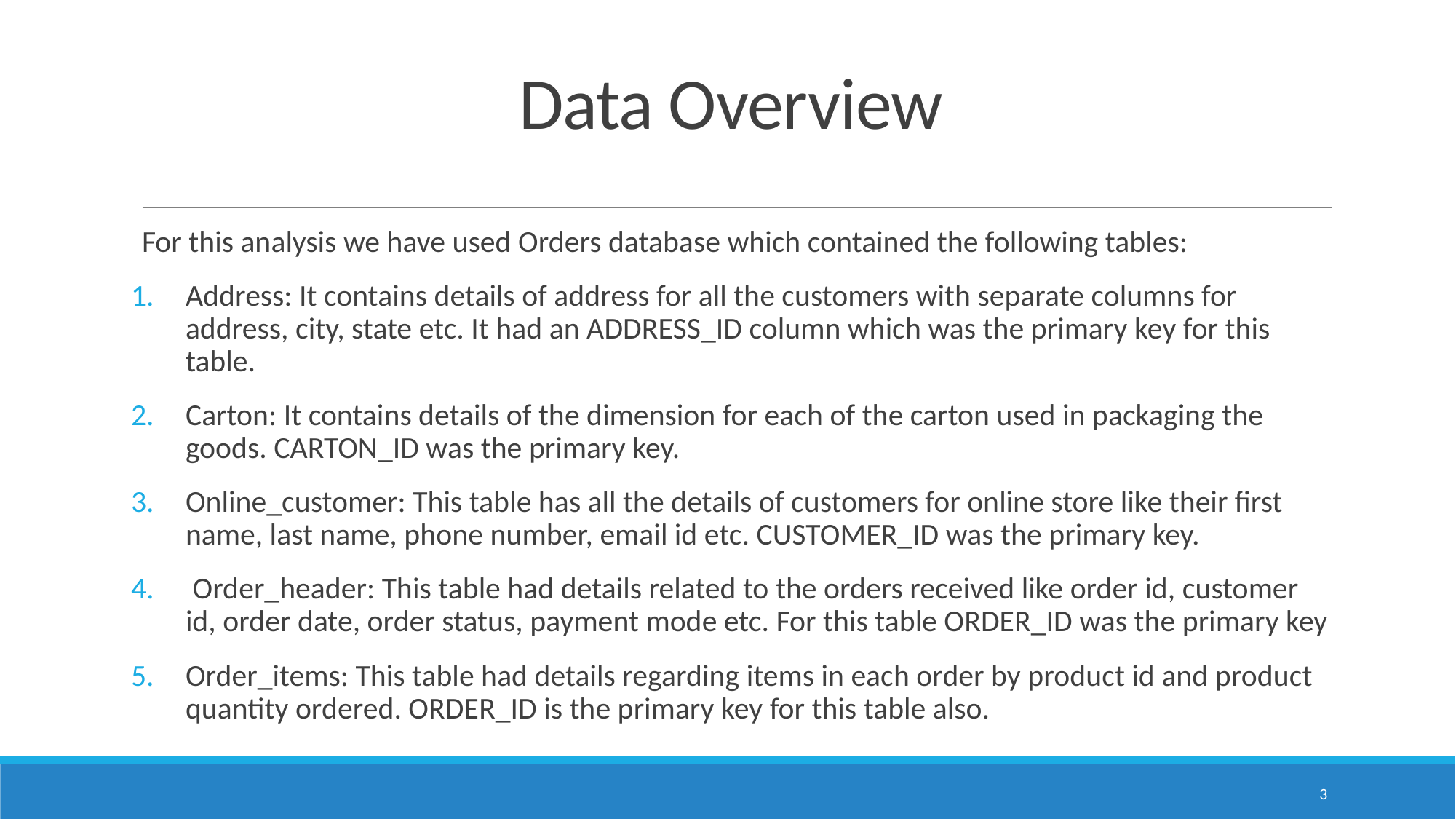

# Data Overview
For this analysis we have used Orders database which contained the following tables:
Address: It contains details of address for all the customers with separate columns for address, city, state etc. It had an ADDRESS_ID column which was the primary key for this table.
Carton: It contains details of the dimension for each of the carton used in packaging the goods. CARTON_ID was the primary key.
Online_customer: This table has all the details of customers for online store like their first name, last name, phone number, email id etc. CUSTOMER_ID was the primary key.
 Order_header: This table had details related to the orders received like order id, customer id, order date, order status, payment mode etc. For this table ORDER_ID was the primary key
Order_items: This table had details regarding items in each order by product id and product quantity ordered. ORDER_ID is the primary key for this table also.

3